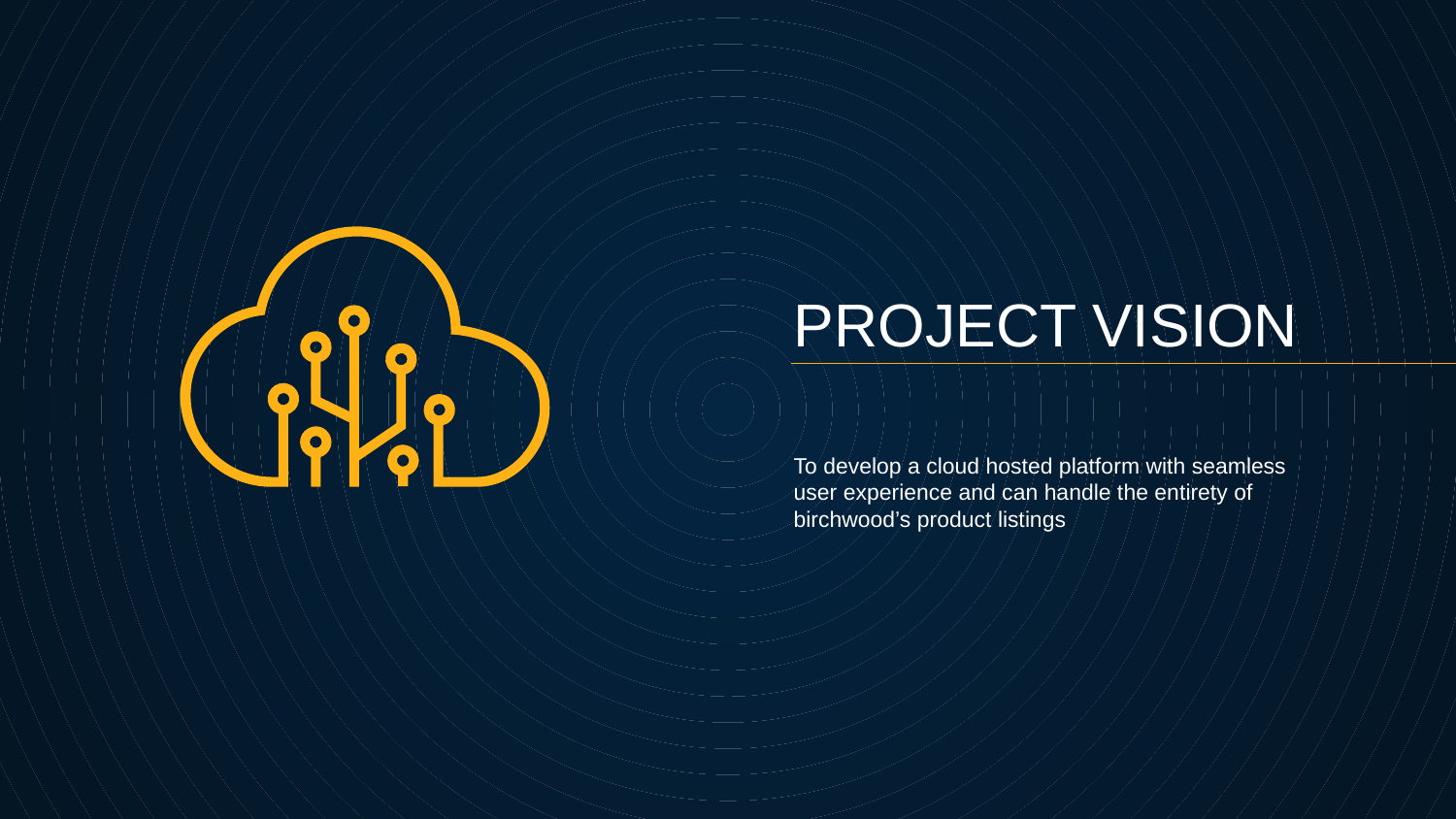

# PROJECT VISION
To develop a cloud hosted platform with seamless user experience and can handle the entirety of birchwood’s product listings